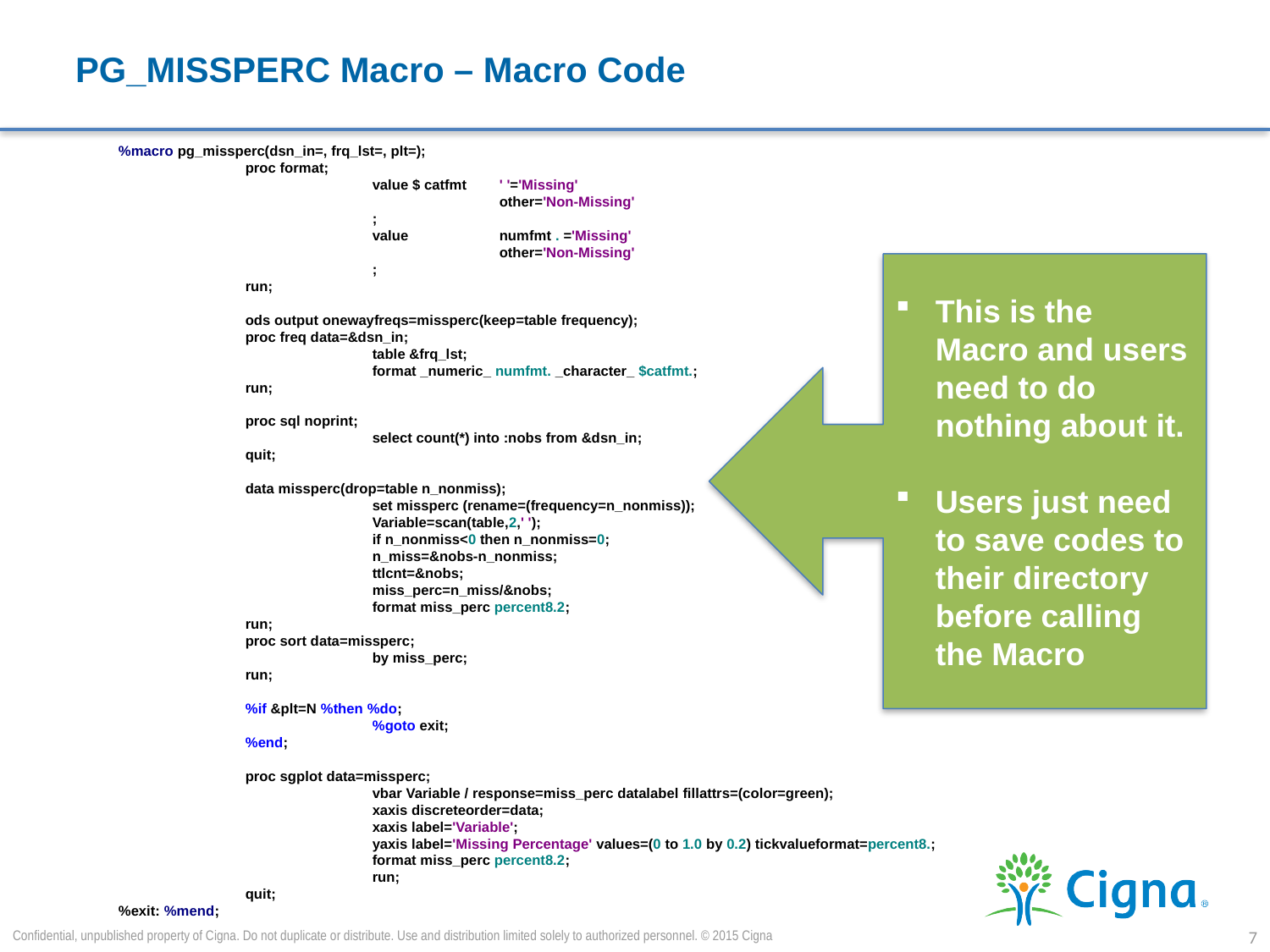

# PG_MISSPERC Macro – Macro Code
%macro pg_missperc(dsn_in=, frq_lst=, plt=);
	proc format;
		value $ catfmt	' '='Missing'
			other='Non-Missing'
		;
		value 	numfmt . ='Missing'
			other='Non-Missing'
		;
	run;

	ods output onewayfreqs=missperc(keep=table frequency);
	proc freq data=&dsn_in;
		table &frq_lst;
		format _numeric_ numfmt. _character_ $catfmt.;
	run;

	proc sql noprint;
		select count(*) into :nobs from &dsn_in;
	quit;

	data missperc(drop=table n_nonmiss);
		set missperc (rename=(frequency=n_nonmiss));
		Variable=scan(table,2,' ');
		if n_nonmiss<0 then n_nonmiss=0;
		n_miss=&nobs-n_nonmiss;
		ttlcnt=&nobs;
		miss_perc=n_miss/&nobs;
		format miss_perc percent8.2;
	run;
	proc sort data=missperc;
		by miss_perc;
	run;

	%if &plt=N %then %do;
		%goto exit;
	%end;

	proc sgplot data=missperc;
		vbar Variable / response=miss_perc datalabel fillattrs=(color=green);
		xaxis discreteorder=data;
		xaxis label='Variable';
		yaxis label='Missing Percentage' values=(0 to 1.0 by 0.2) tickvalueformat=percent8.;
		format miss_perc percent8.2;
		run;
	quit;
%exit: %mend;
This is the Macro and users need to do nothing about it.

Users just need to save codes to their directory before calling the Macro
Confidential, unpublished property of Cigna. Do not duplicate or distribute. Use and distribution limited solely to authorized personnel. © 2015 Cigna
7